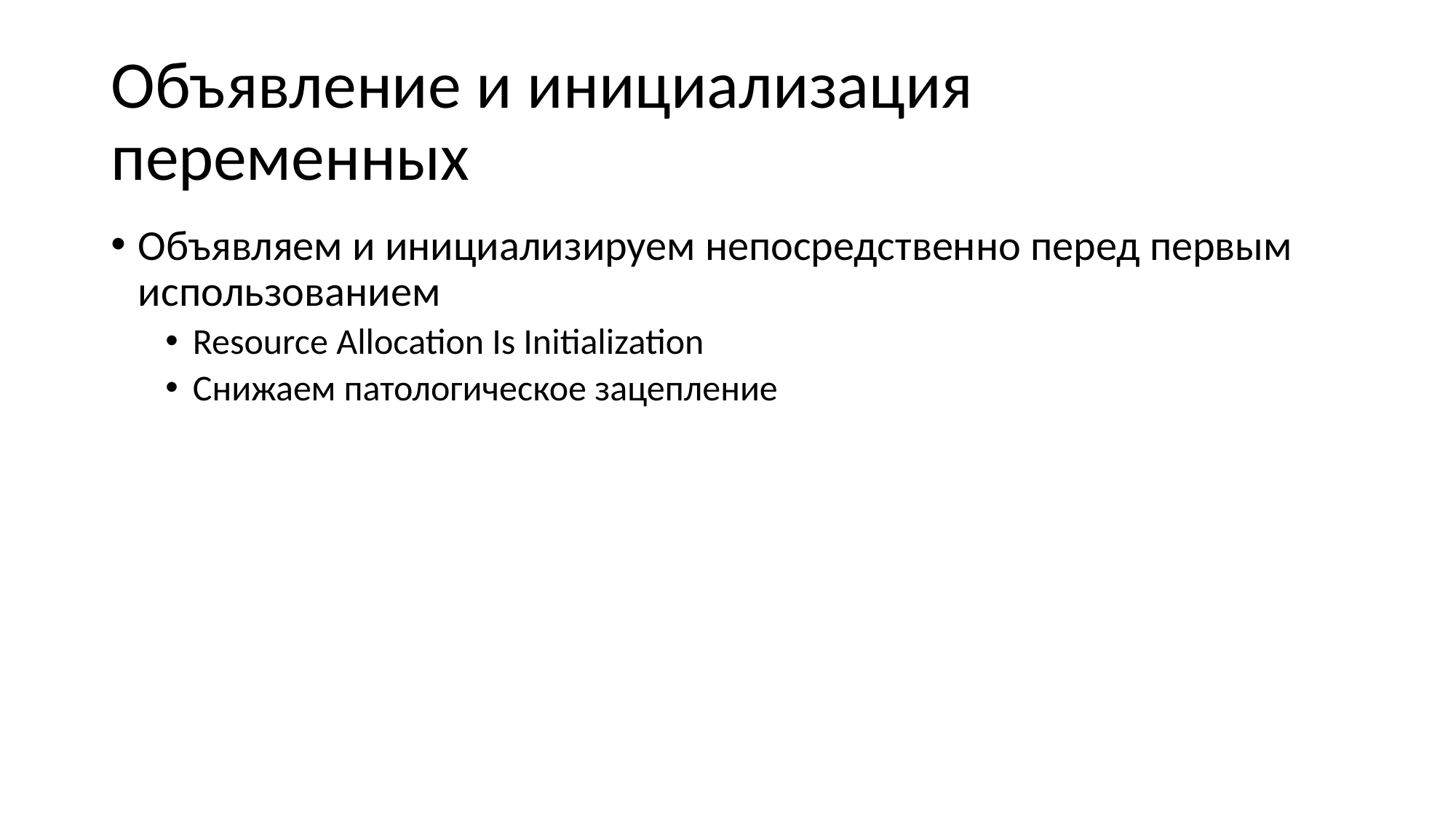

# Объявление и инициализация переменных
Объявляем и инициализируем непосредственно перед первым использованием
Resource Allocation Is Initialization
Снижаем патологическое зацепление